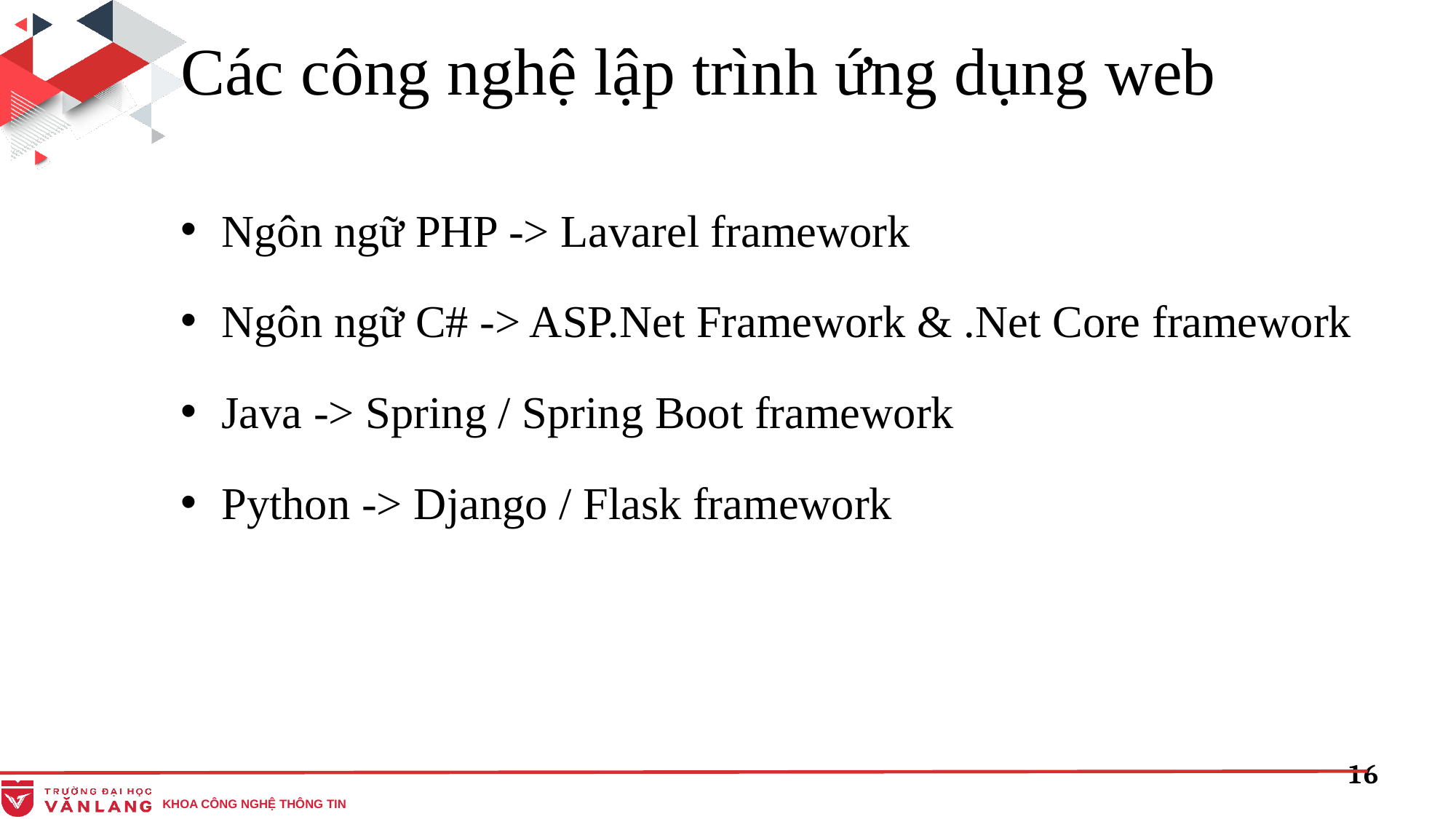

Các công nghệ lập trình ứng dụng web
Ngôn ngữ PHP -> Lavarel framework
Ngôn ngữ C# -> ASP.Net Framework & .Net Core framework
Java -> Spring / Spring Boot framework
Python -> Django / Flask framework